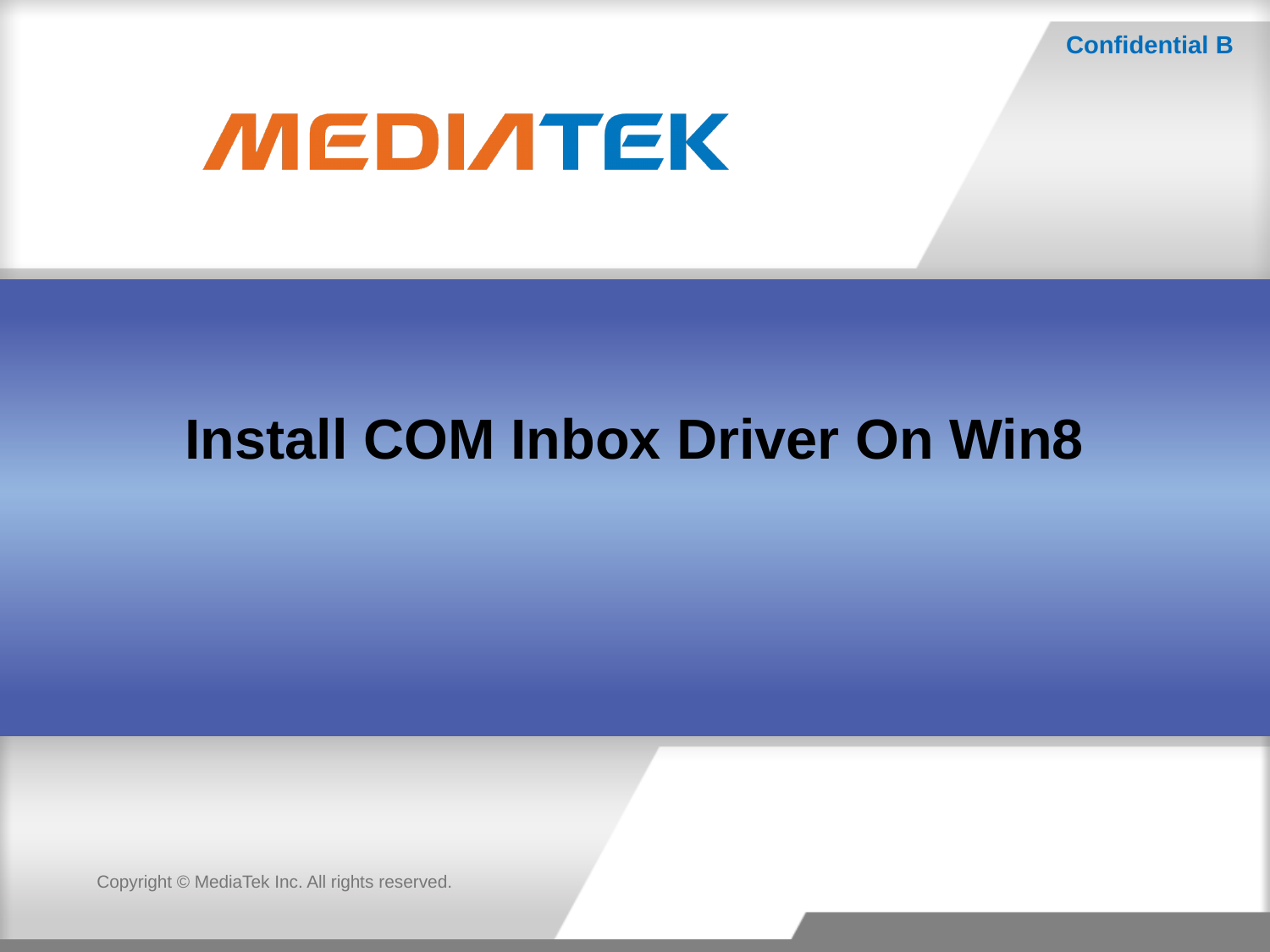

# Install COM Inbox Driver On Win8